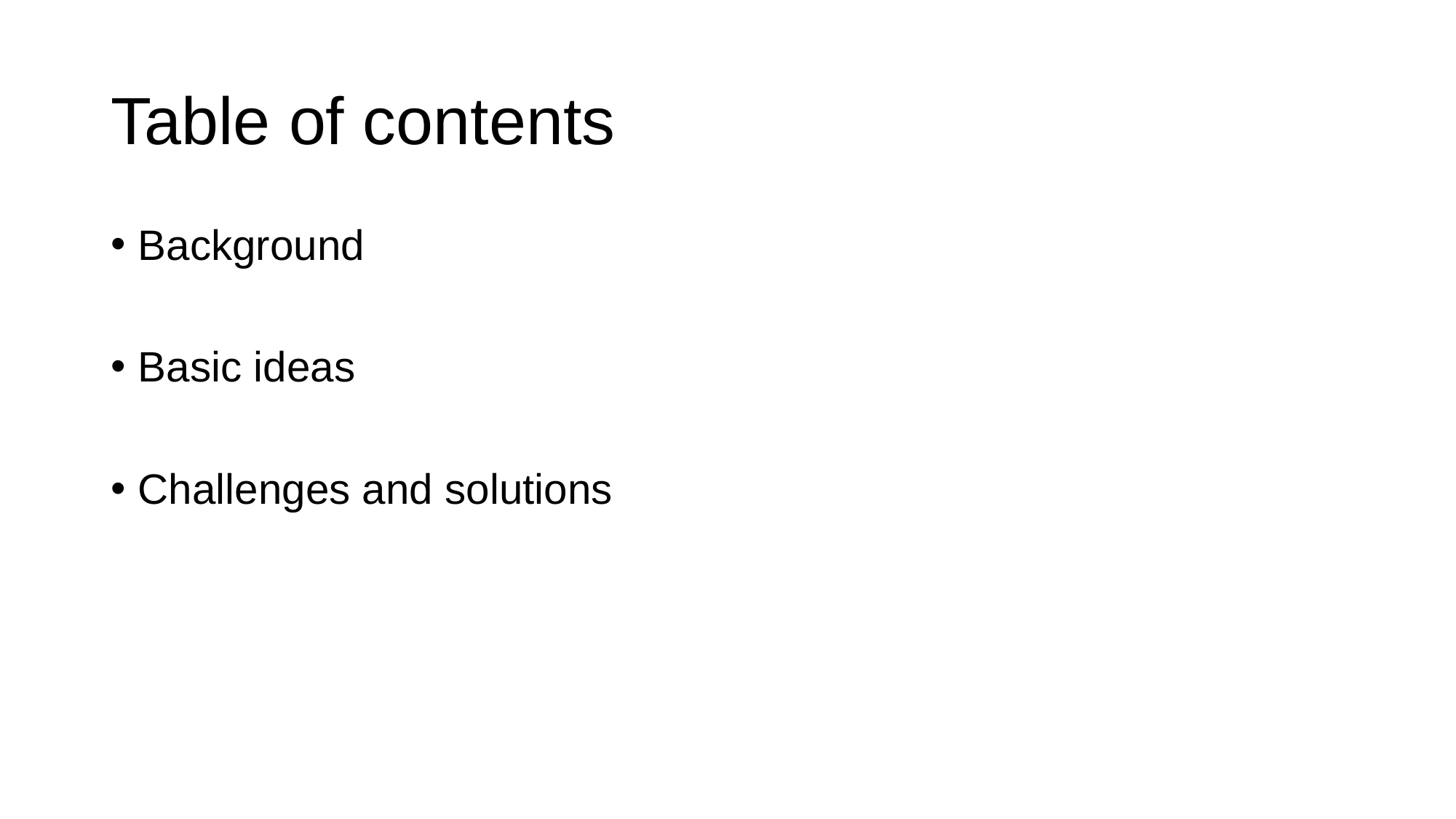

# Table of contents
Background

Basic ideas

Challenges and solutions